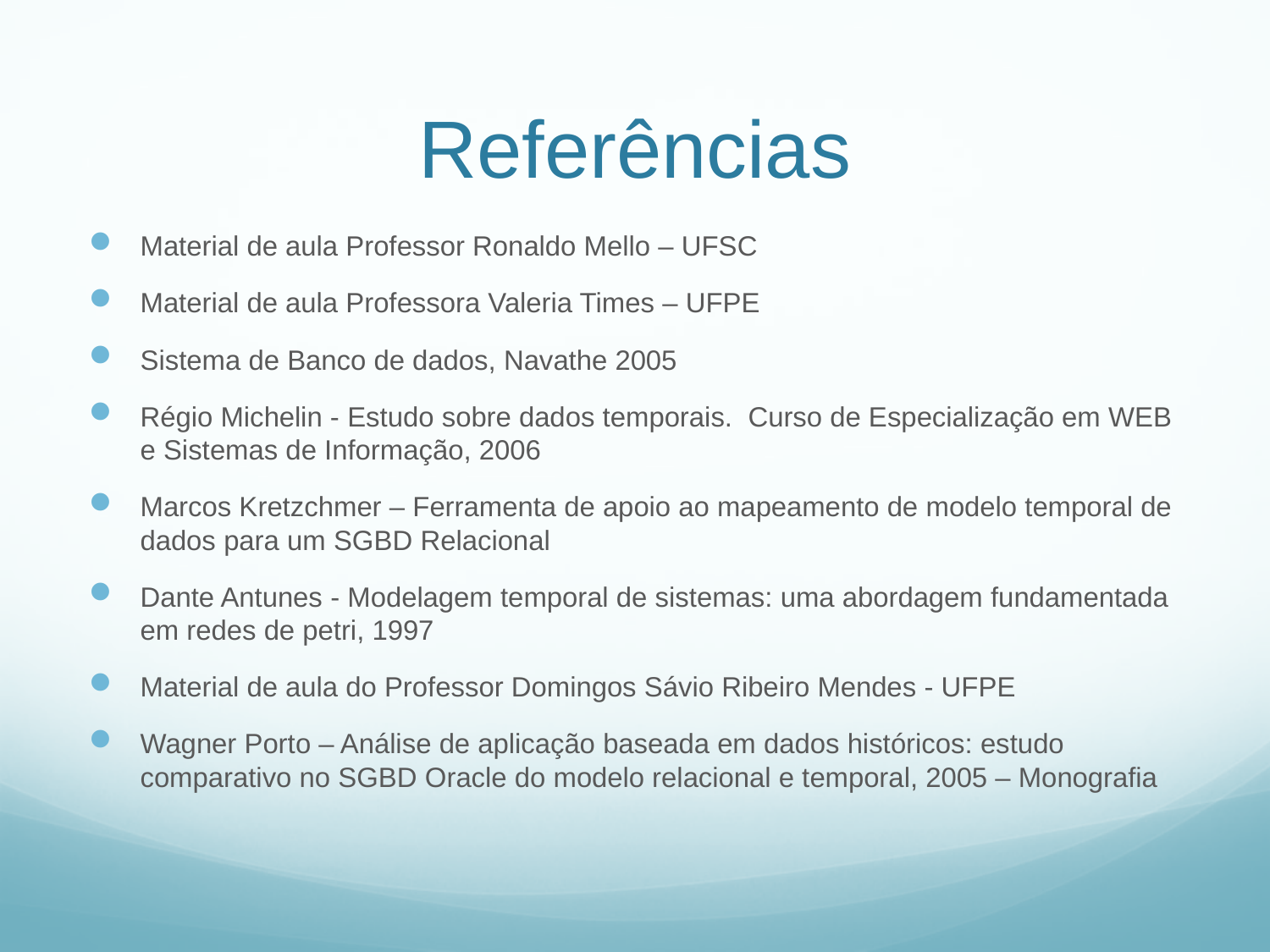

# Referências
Material de aula Professor Ronaldo Mello – UFSC
Material de aula Professora Valeria Times – UFPE
Sistema de Banco de dados, Navathe 2005
Régio Michelin - Estudo sobre dados temporais.  Curso de Especialização em WEB e Sistemas de Informação, 2006
Marcos Kretzchmer – Ferramenta de apoio ao mapeamento de modelo temporal de dados para um SGBD Relacional
Dante Antunes - Modelagem temporal de sistemas: uma abordagem fundamentada em redes de petri, 1997
Material de aula do Professor Domingos Sávio Ribeiro Mendes - UFPE
Wagner Porto – Análise de aplicação baseada em dados históricos: estudo comparativo no SGBD Oracle do modelo relacional e temporal, 2005 – Monografia